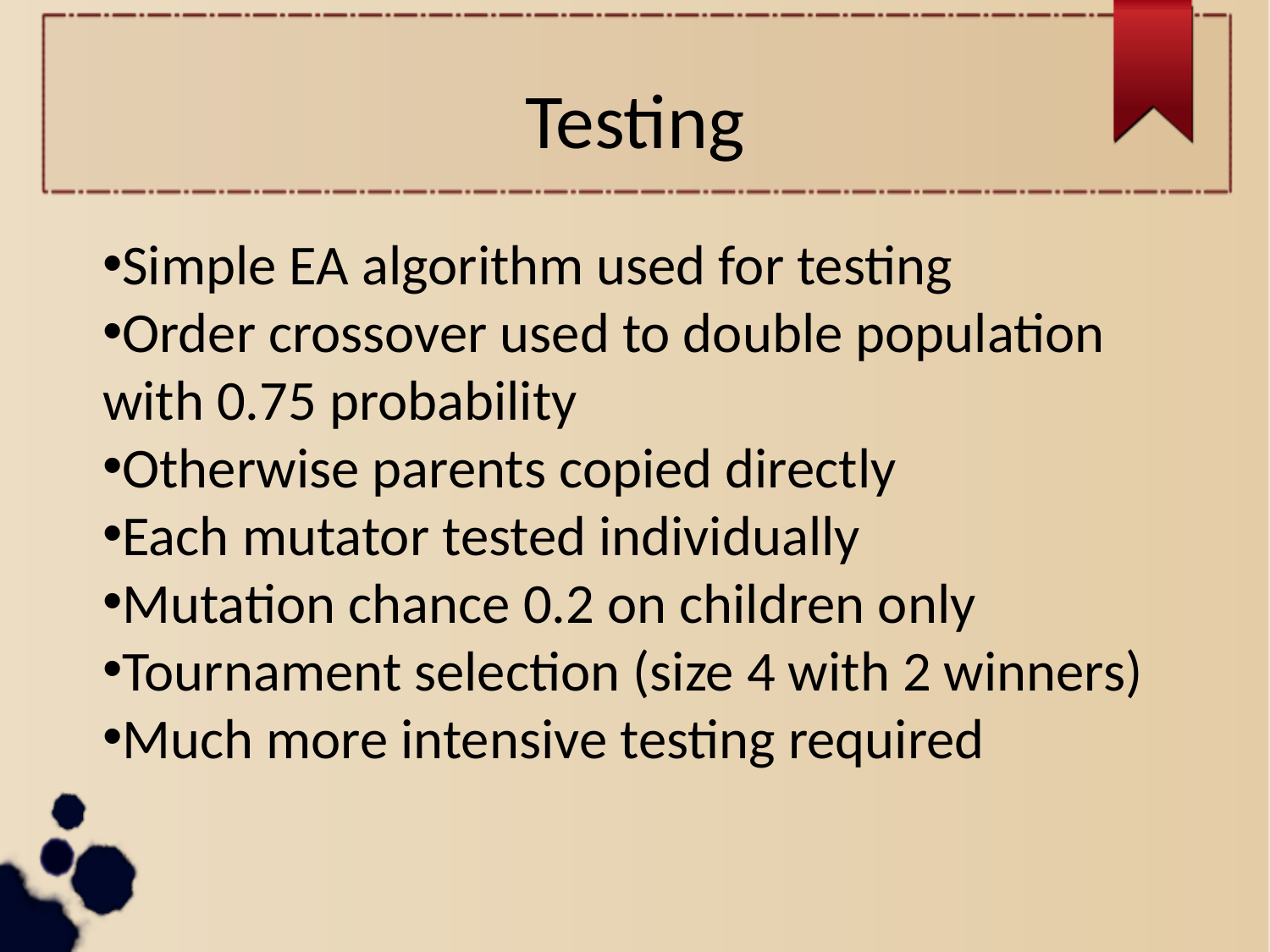

Testing
Simple EA algorithm used for testing
Order crossover used to double population with 0.75 probability
Otherwise parents copied directly
Each mutator tested individually
Mutation chance 0.2 on children only
Tournament selection (size 4 with 2 winners)
Much more intensive testing required